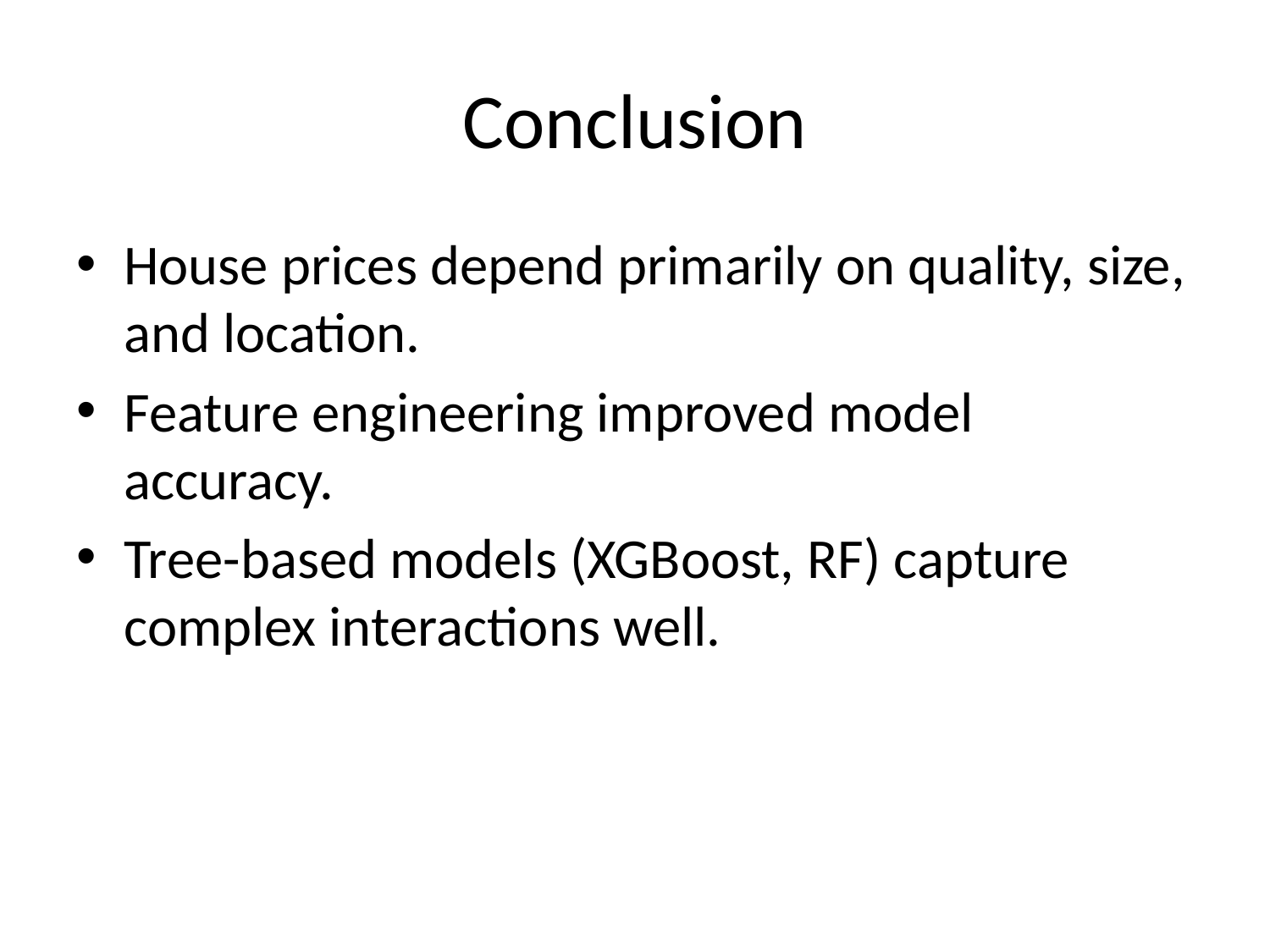

# Conclusion
House prices depend primarily on quality, size, and location.
Feature engineering improved model accuracy.
Tree-based models (XGBoost, RF) capture complex interactions well.